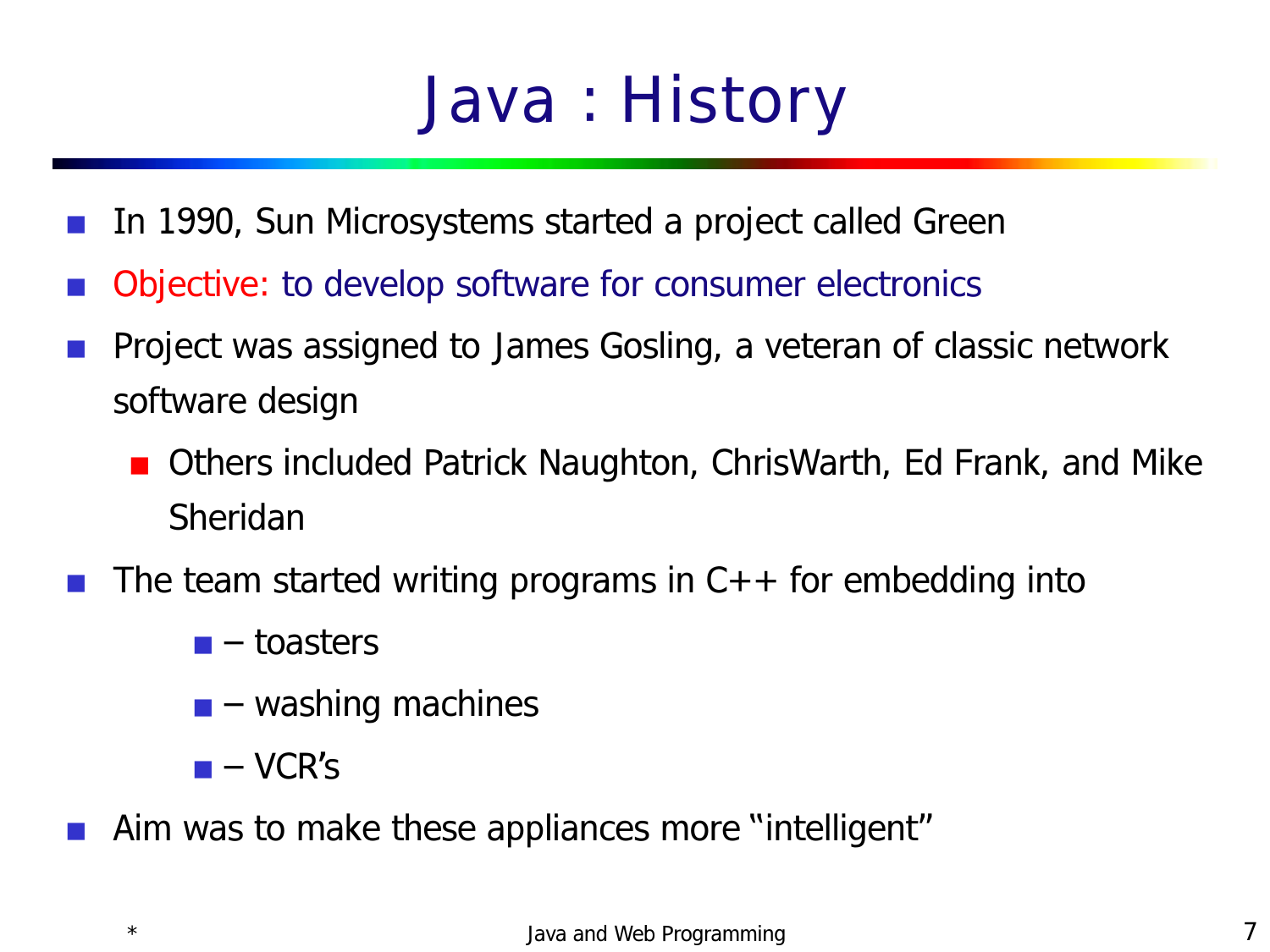

# Java : History
In 1990, Sun Microsystems started a project called Green
Objective: to develop software for consumer electronics
Project was assigned to James Gosling, a veteran of classic network software design
Others included Patrick Naughton, ChrisWarth, Ed Frank, and Mike Sheridan
The team started writing programs in C++ for embedding into
– toasters
– washing machines
– VCR’s
Aim was to make these appliances more “intelligent”
*
7
Java and Web Programming